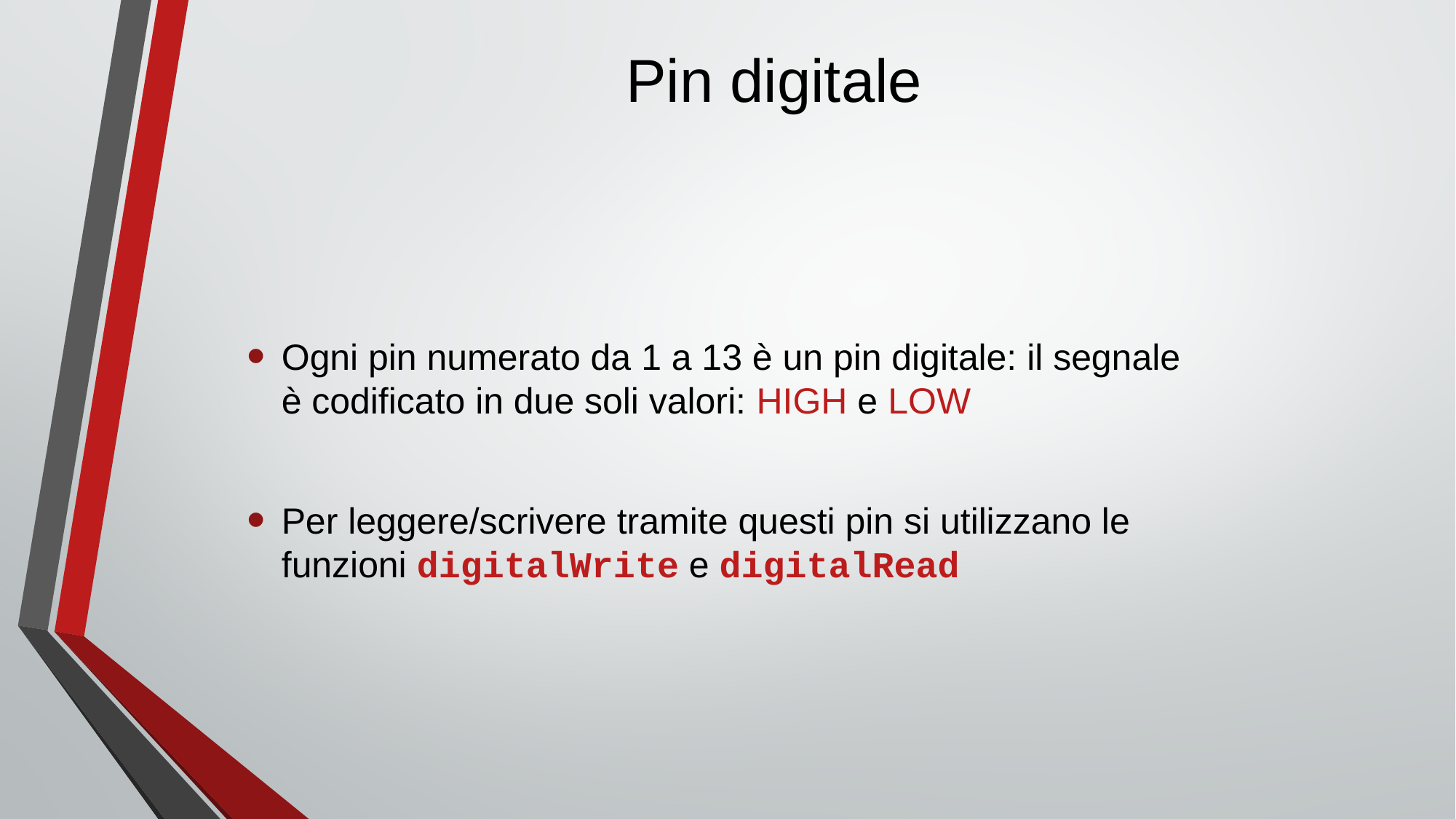

# Pin digitale
Ogni pin numerato da 1 a 13 è un pin digitale: il segnale è codificato in due soli valori: HIGH e LOW

Per leggere/scrivere tramite questi pin si utilizzano le funzioni digitalWrite e digitalRead